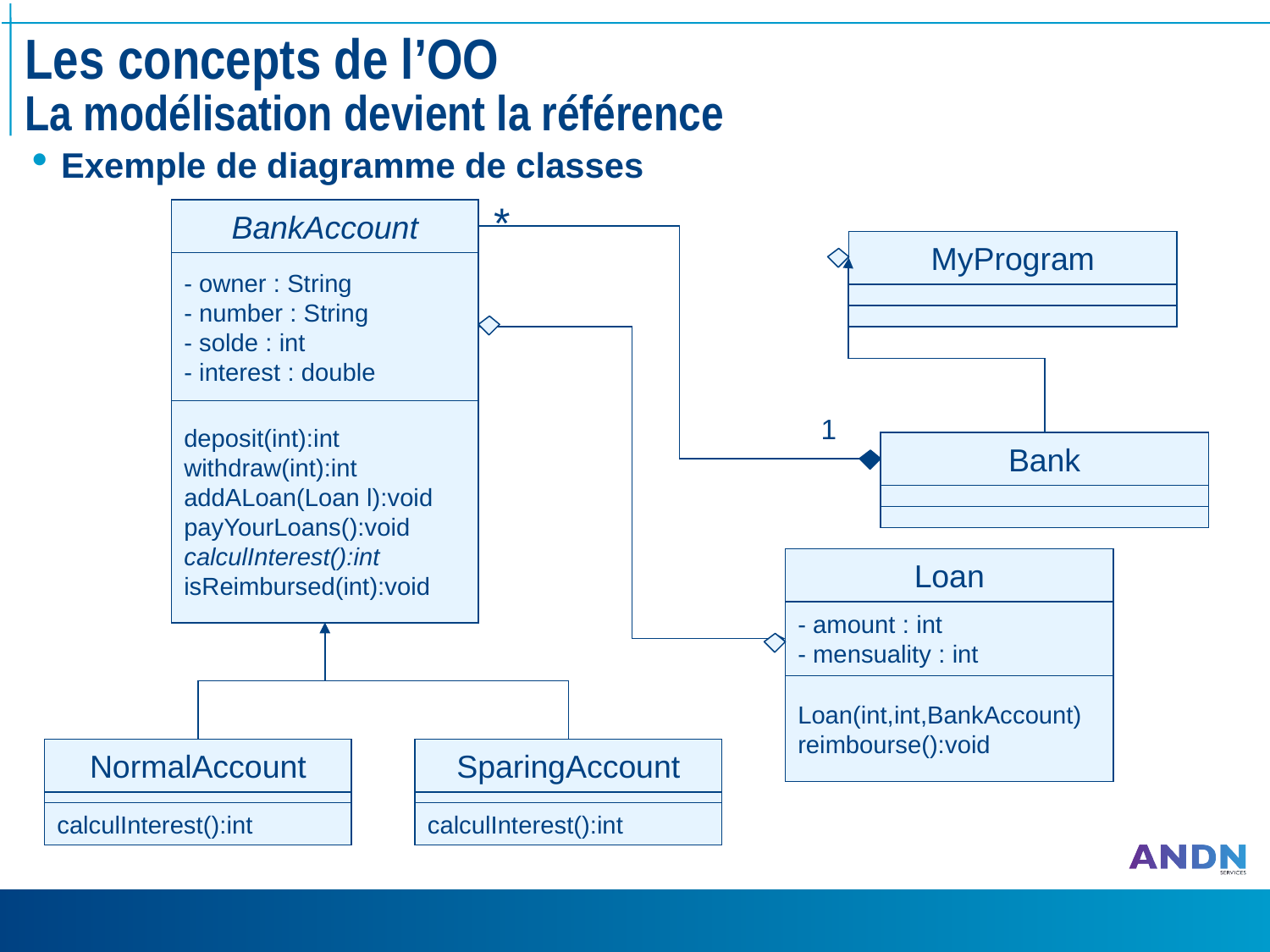

# Les concepts de l’OO La modélisation devient la référence
Exemple de diagramme de classes
*
BankAccount
MyProgram

- owner : String
- number : String
- solde : int
- interest : double

deposit(int):int
withdraw(int):int
addALoan(Loan l):void
payYourLoans():void
calculInterest():int
isReimbursed(int):void
1
Bank

Loan
- amount : int
- mensuality : int

Loan(int,int,BankAccount)
reimbourse():void
NormalAccount
SparingAccount

calculInterest():int
calculInterest():int